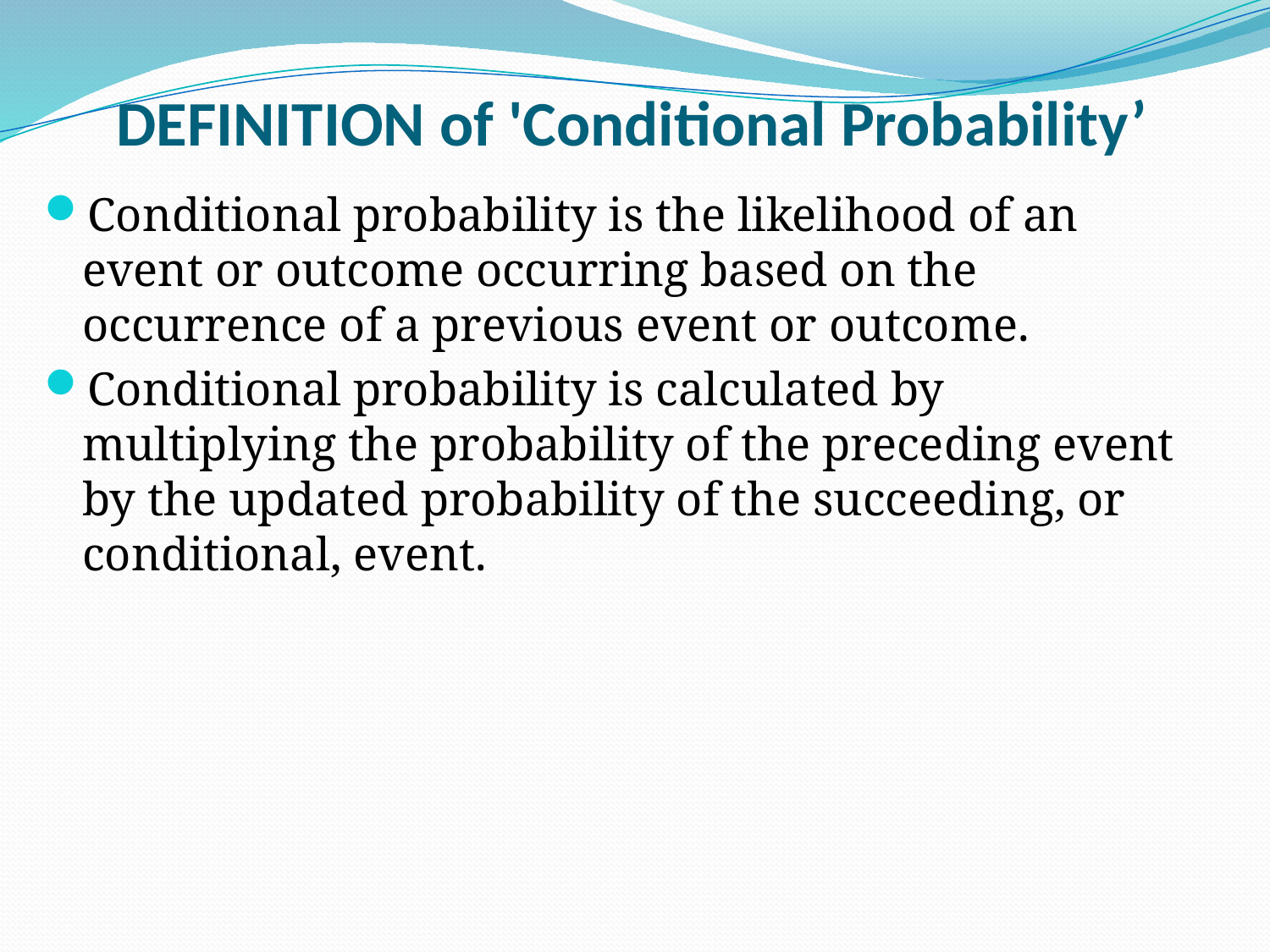

# DEFINITION of 'Conditional Probability’
Conditional probability is the likelihood of an event or outcome occurring based on the occurrence of a previous event or outcome.
Conditional probability is calculated by multiplying the probability of the preceding event by the updated probability of the succeeding, or conditional, event.